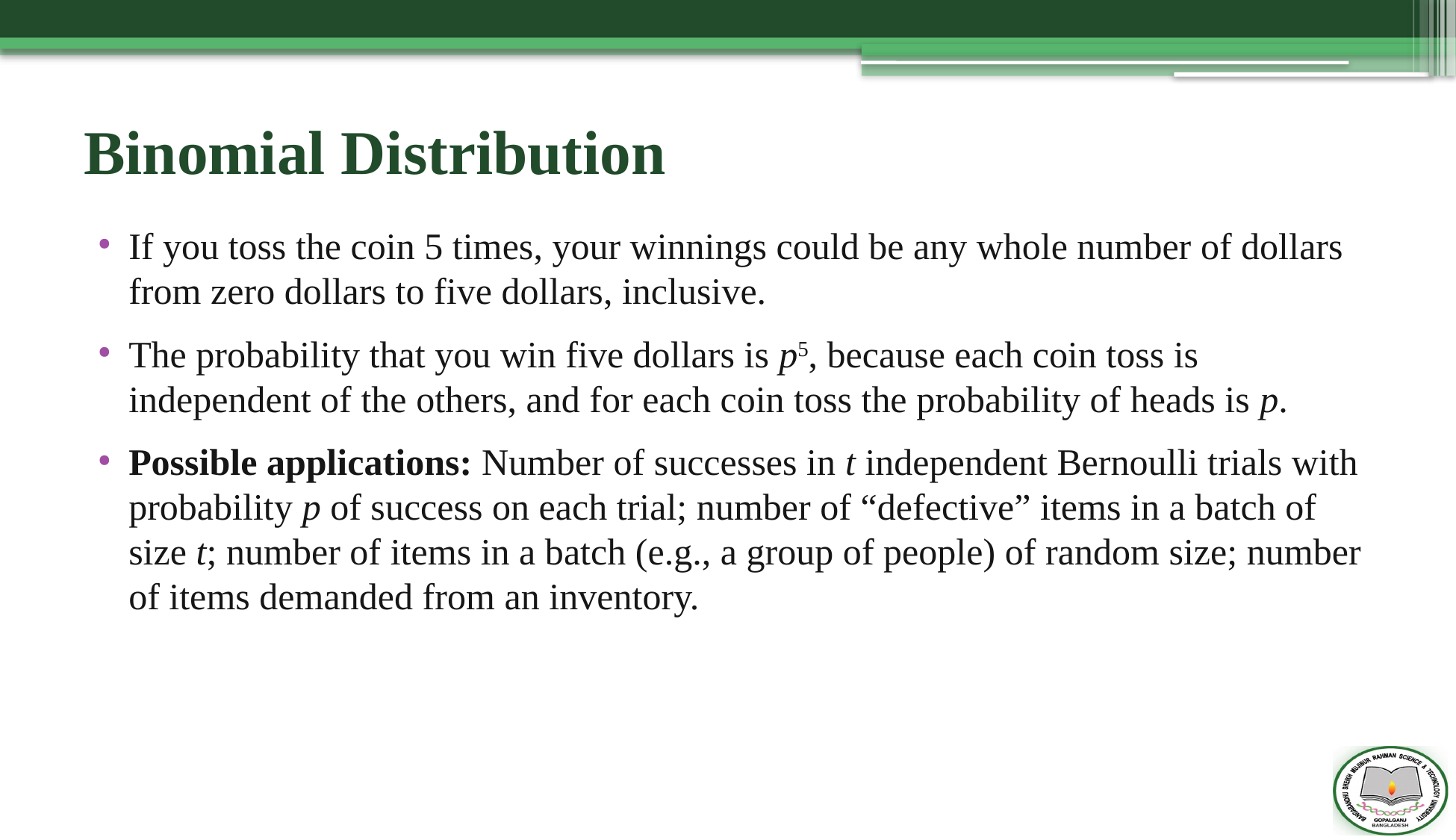

# Binomial Distribution
If you toss the coin 5 times, your winnings could be any whole number of dollars from zero dollars to five dollars, inclusive.
The probability that you win five dollars is p5, because each coin toss is independent of the others, and for each coin toss the probability of heads is p.
Possible applications: Number of successes in t independent Bernoulli trials with probability p of success on each trial; number of “defective” items in a batch of size t; number of items in a batch (e.g., a group of people) of random size; number of items demanded from an inventory.